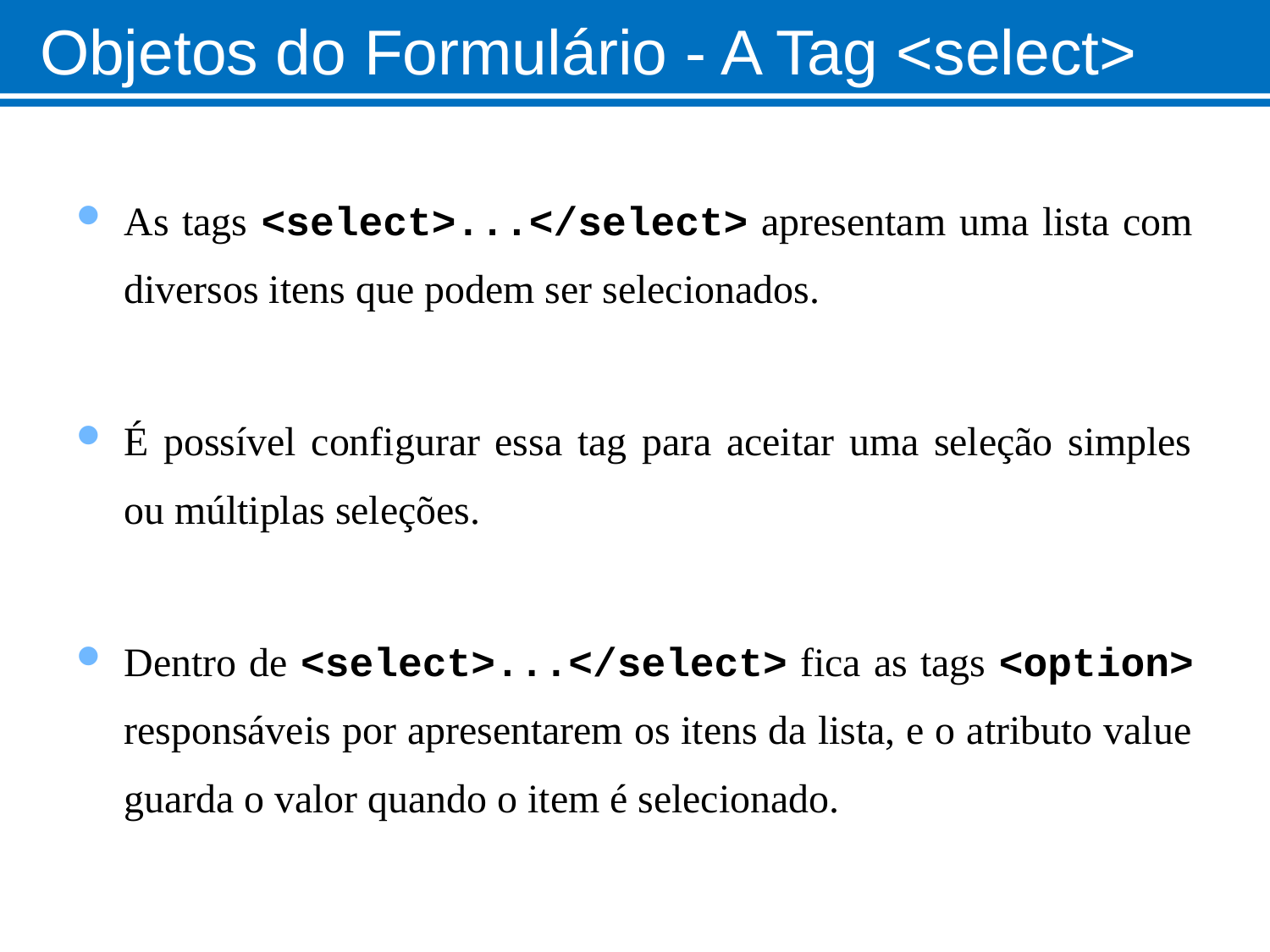

# Objetos do Formulário - A Tag <select>
As tags <select>...</select> apresentam uma lista com diversos itens que podem ser selecionados.

É possível configurar essa tag para aceitar uma seleção simples ou múltiplas seleções.

Dentro de <select>...</select> fica as tags <option> responsáveis por apresentarem os itens da lista, e o atributo value guarda o valor quando o item é selecionado.